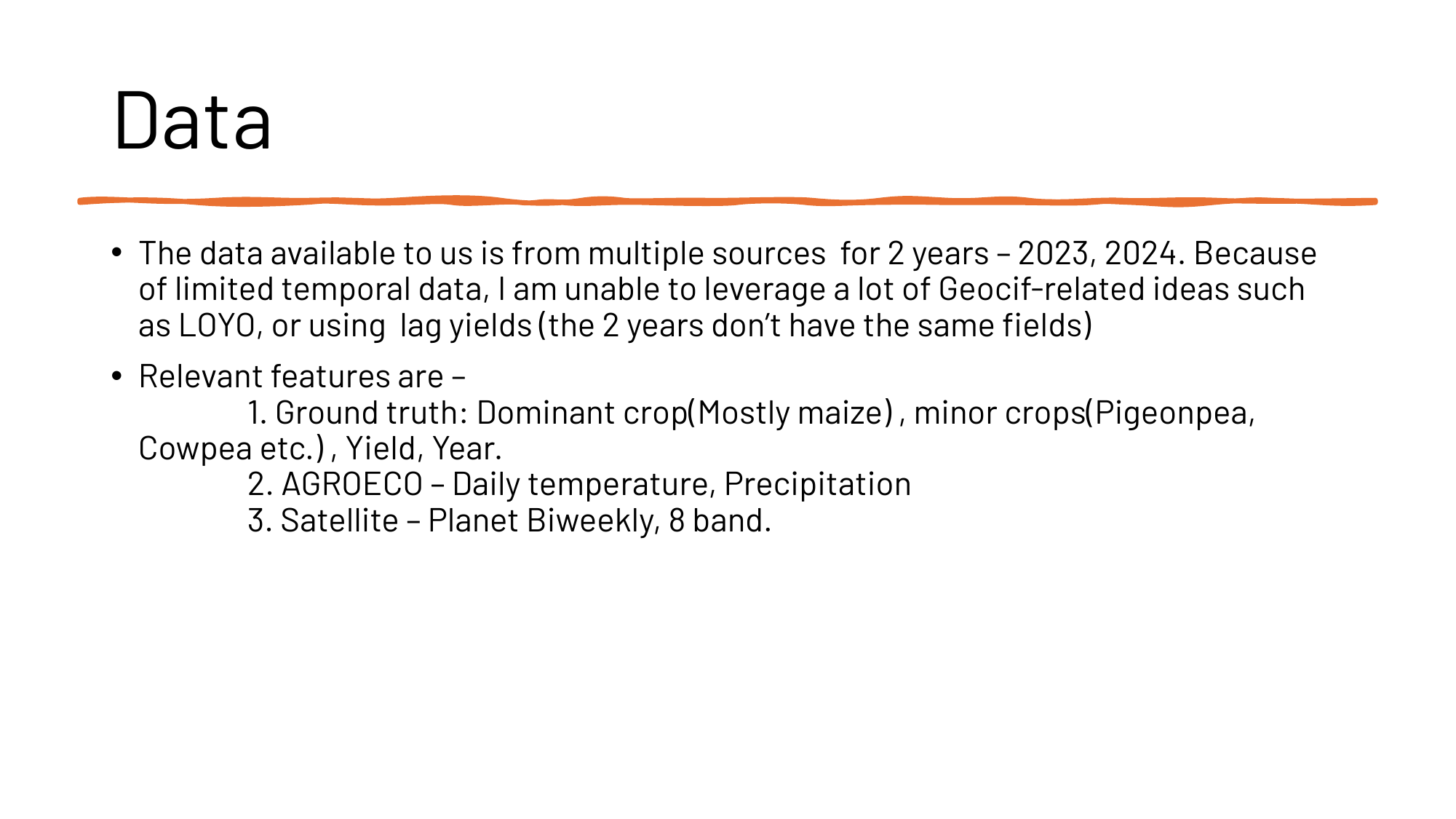

# Data

The data available to us is from multiple sources  for 2 years – 2023, 2024. Because of limited temporal data, I am unable to leverage a lot of Geocif-related ideas such as LOYO, or using  lag yields (the 2 years don’t have the same fields)
Relevant features are –
	1. Ground truth: Dominant crop(Mostly maize) , minor crops(Pigeonpea, Cowpea etc.) , Yield, Year.
	2. AGROECO – Daily temperature, Precipitation
	3. Satellite – Planet Biweekly, 8 band.